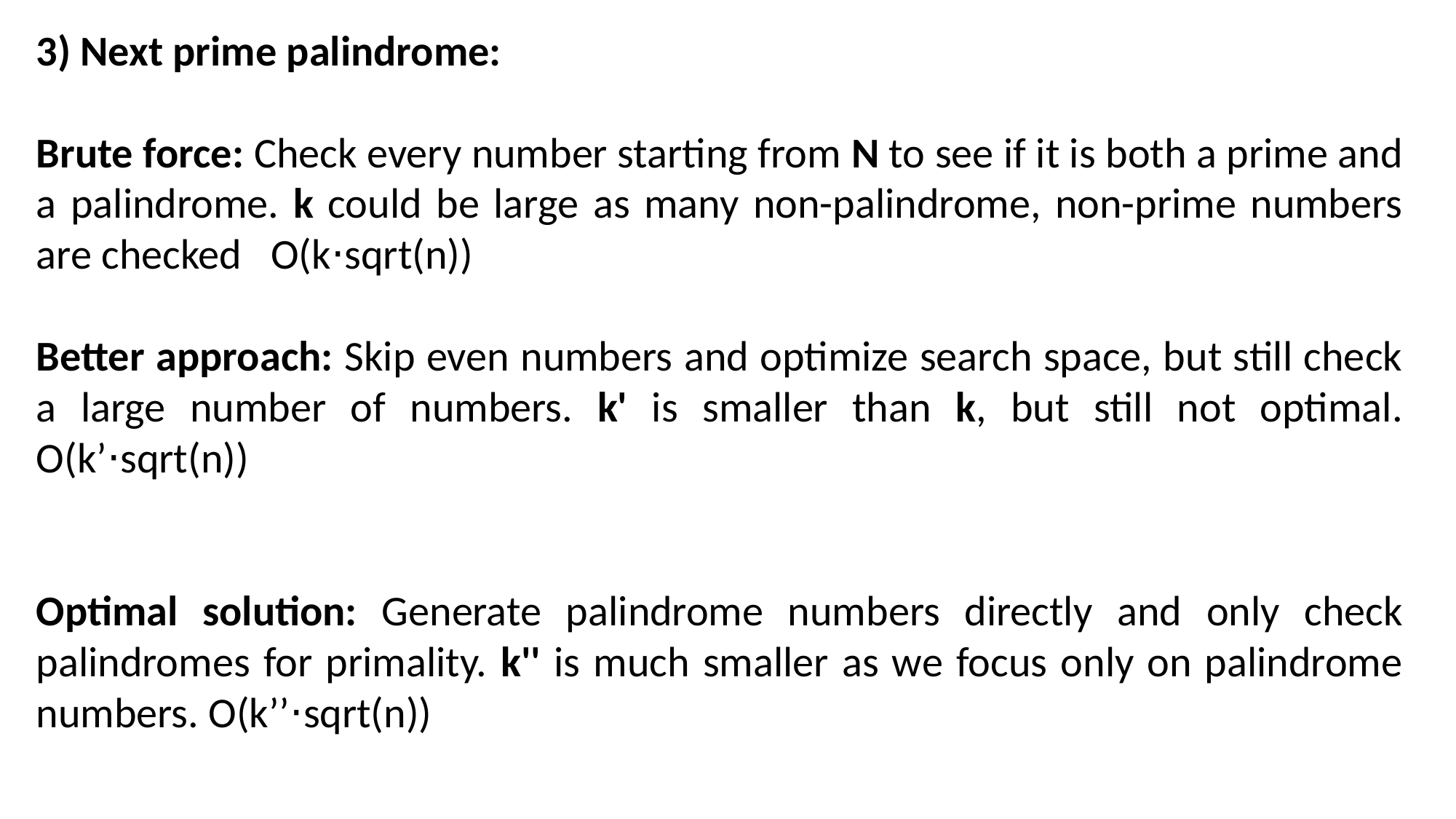

3) Next prime palindrome:

Brute force: Check every number starting from N to see if it is both a prime and a palindrome. k could be large as many non-palindrome, non-prime numbers are checked   O(k⋅sqrt(n))

Better approach: Skip even numbers and optimize search space, but still check a large number of numbers. k' is smaller than k, but still not optimal. O(k’⋅sqrt(n))

Optimal solution: Generate palindrome numbers directly and only check palindromes for primality. k'' is much smaller as we focus only on palindrome numbers. O(k’’⋅sqrt(n))